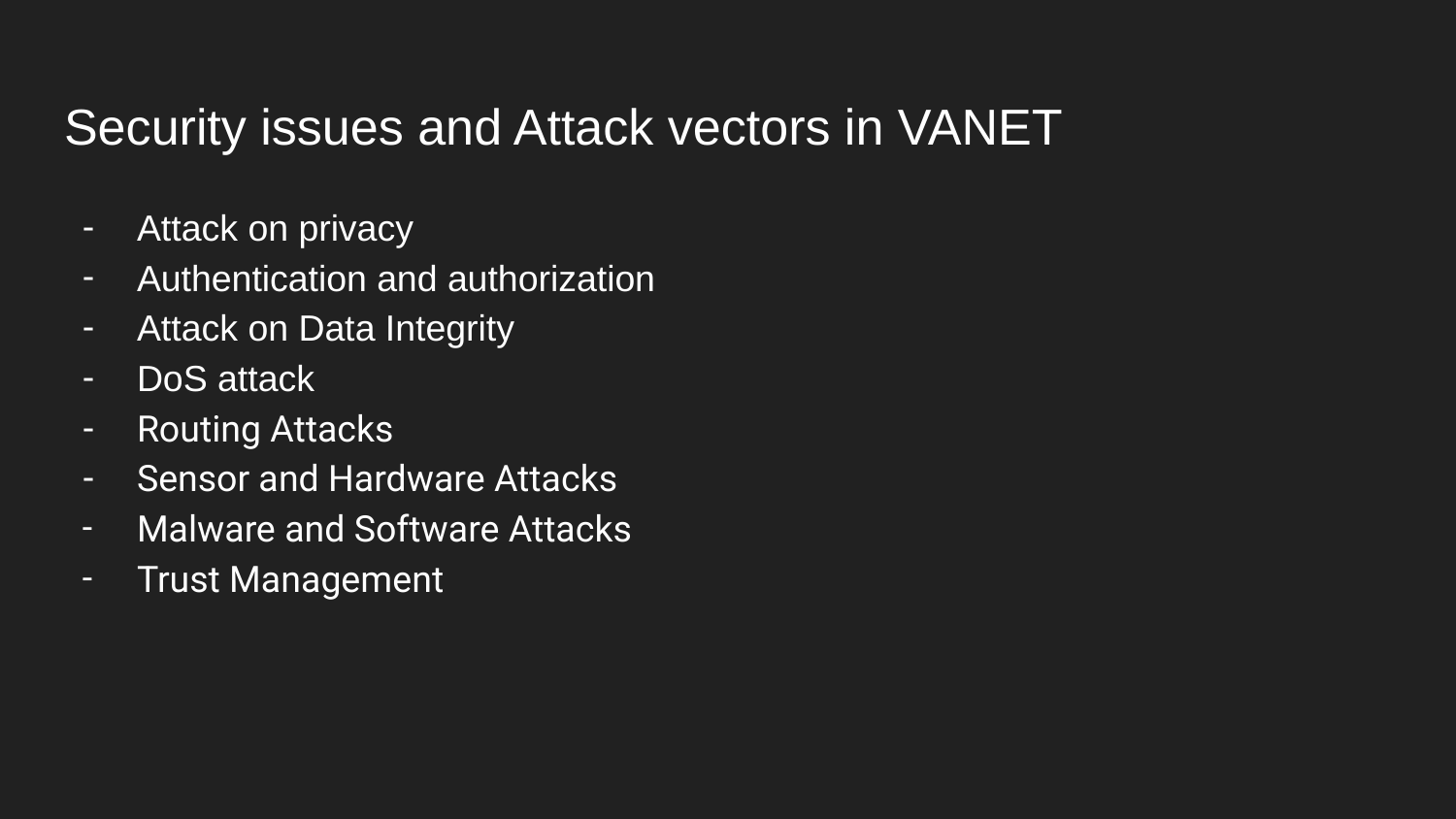

# Security issues and Attack vectors in VANET
Attack on privacy
Authentication and authorization
Attack on Data Integrity
DoS attack
Routing Attacks
Sensor and Hardware Attacks
Malware and Software Attacks
Trust Management